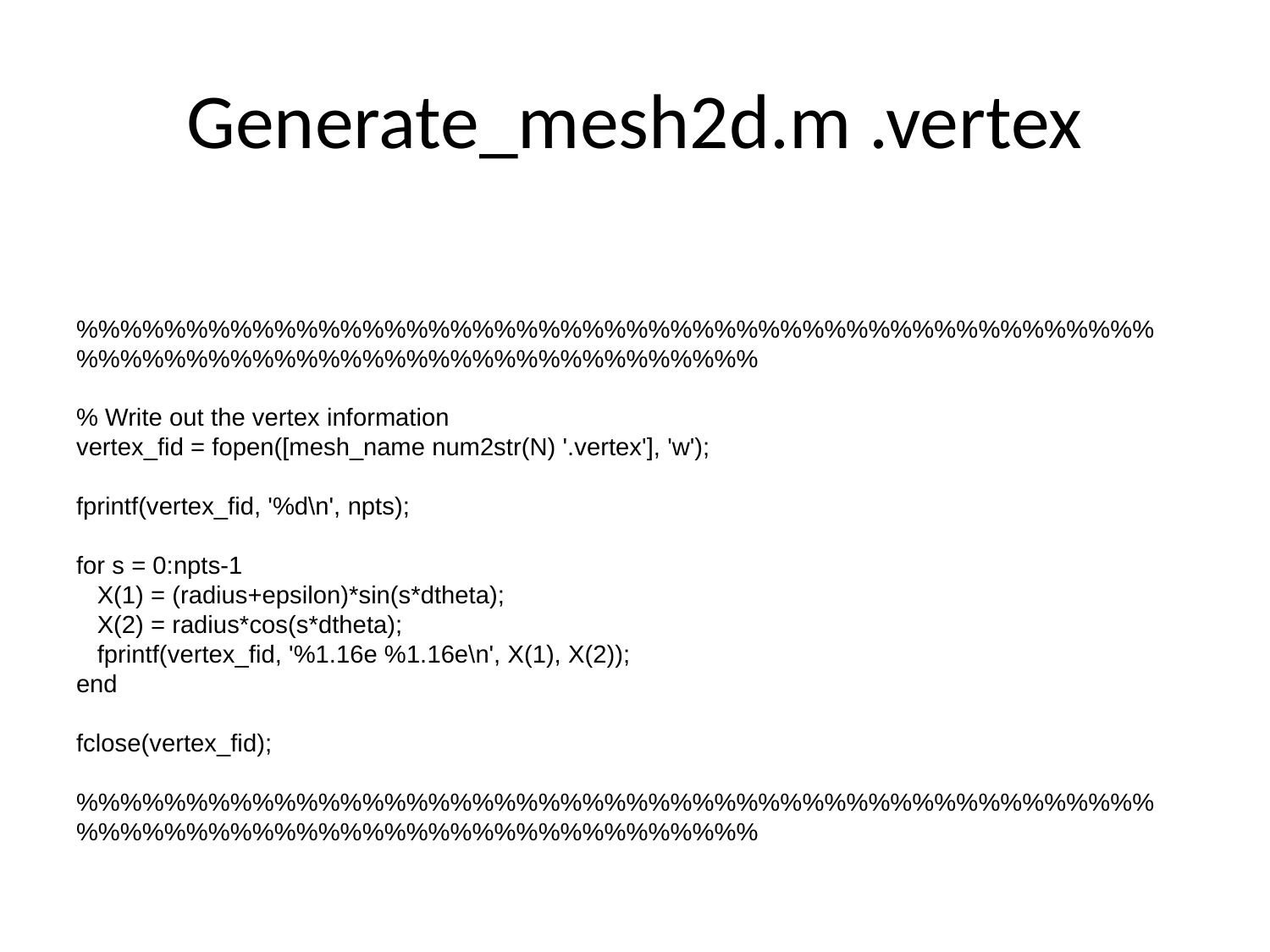

# Generate_mesh2d.m .vertex

%%%%%%%%%%%%%%%%%%%%%%%%%%%%%%%%%%%%%%%%%%%%%%%%%%%%%%%%%%%%%%%%%%%%%%%%%%%%%%%%

% Write out the vertex information
vertex_fid = fopen([mesh_name num2str(N) '.vertex'], 'w');

fprintf(vertex_fid, '%d\n', npts);

for s = 0:npts-1
   X(1) = (radius+epsilon)*sin(s*dtheta);
   X(2) = radius*cos(s*dtheta);
   fprintf(vertex_fid, '%1.16e %1.16e\n', X(1), X(2));
end

fclose(vertex_fid);

%%%%%%%%%%%%%%%%%%%%%%%%%%%%%%%%%%%%%%%%%%%%%%%%%%%%%%%%%%%%%%%%%%%%%%%%%%%%%%%%